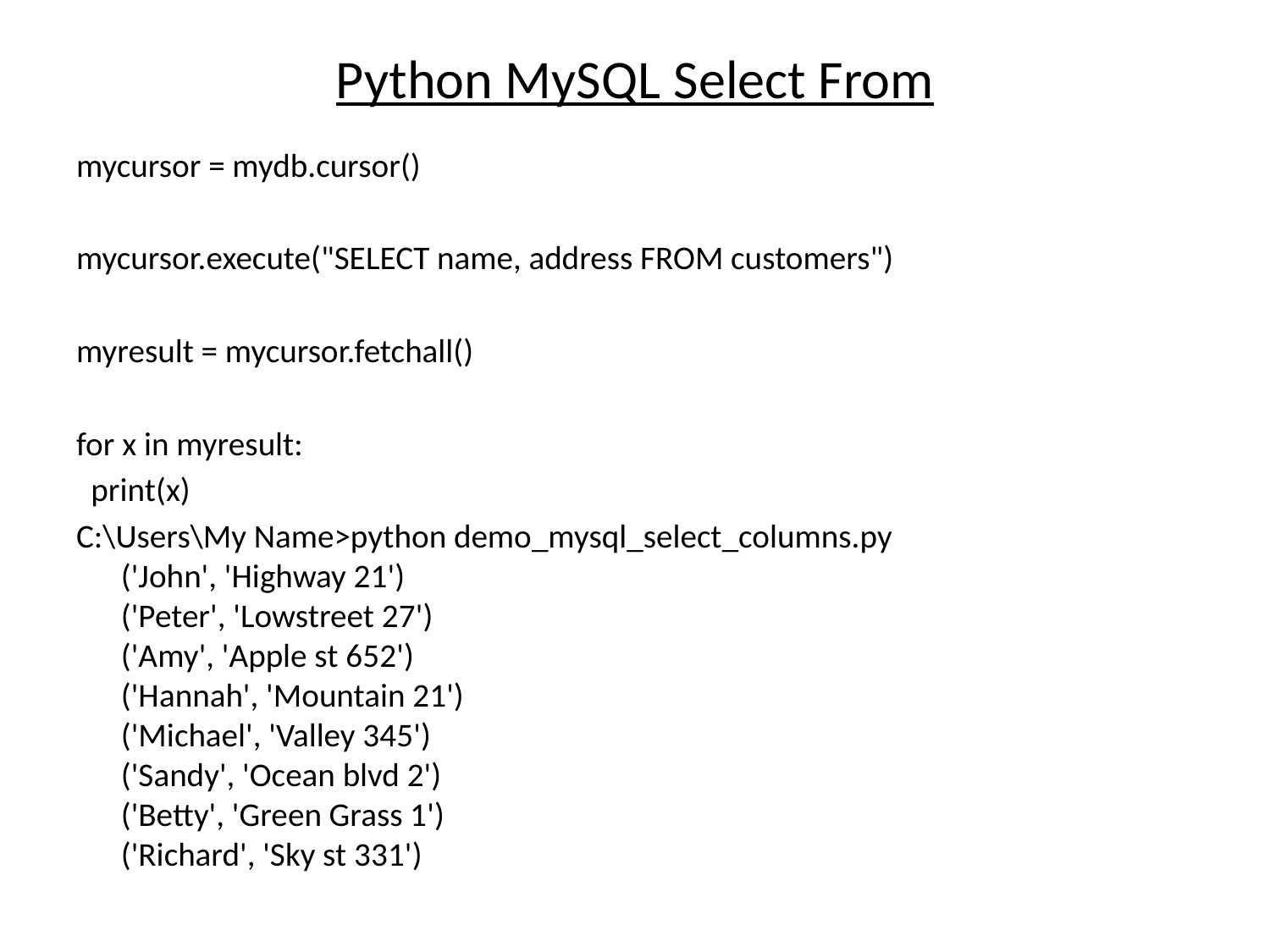

# Python MySQL Select From
mycursor = mydb.cursor()

mycursor.execute("SELECT name, address FROM customers")

myresult = mycursor.fetchall()

for x in myresult:
  print(x)
C:\Users\My Name>python demo_mysql_select_columns.py
('John', 'Highway 21')
('Peter', 'Lowstreet 27')
('Amy', 'Apple st 652')
('Hannah', 'Mountain 21')
('Michael', 'Valley 345')
('Sandy', 'Ocean blvd 2')
('Betty', 'Green Grass 1')
('Richard', 'Sky st 331')